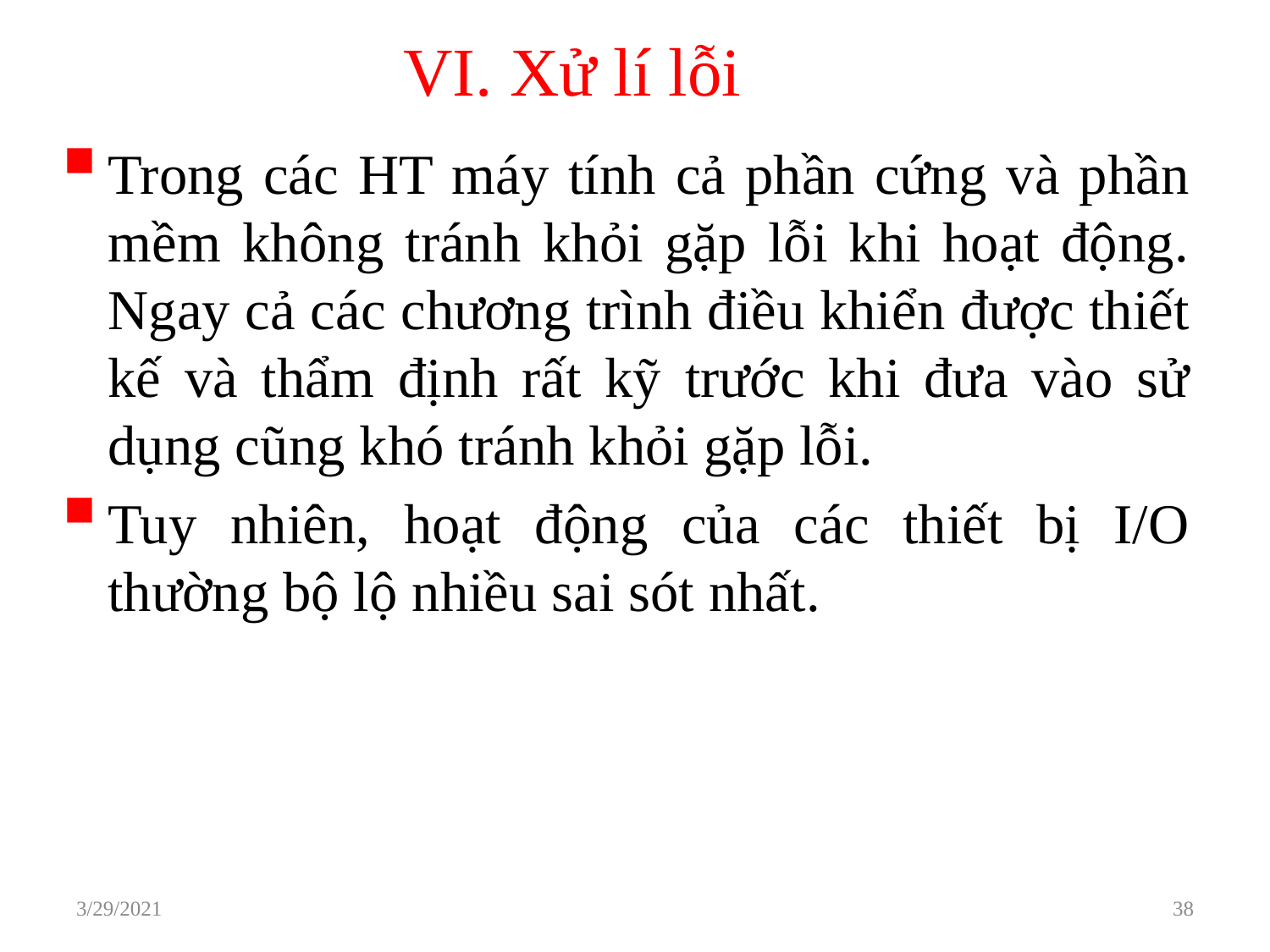

# VI. Xử lí lỗi
Trong các HT máy tính cả phần cứng và phần mềm không tránh khỏi gặp lỗi khi hoạt động. Ngay cả các chương trình điều khiển được thiết kế và thẩm định rất kỹ trước khi đưa vào sử dụng cũng khó tránh khỏi gặp lỗi.
Tuy nhiên, hoạt động của các thiết bị I/O thường bộ lộ nhiều sai sót nhất.
3/29/2021
38